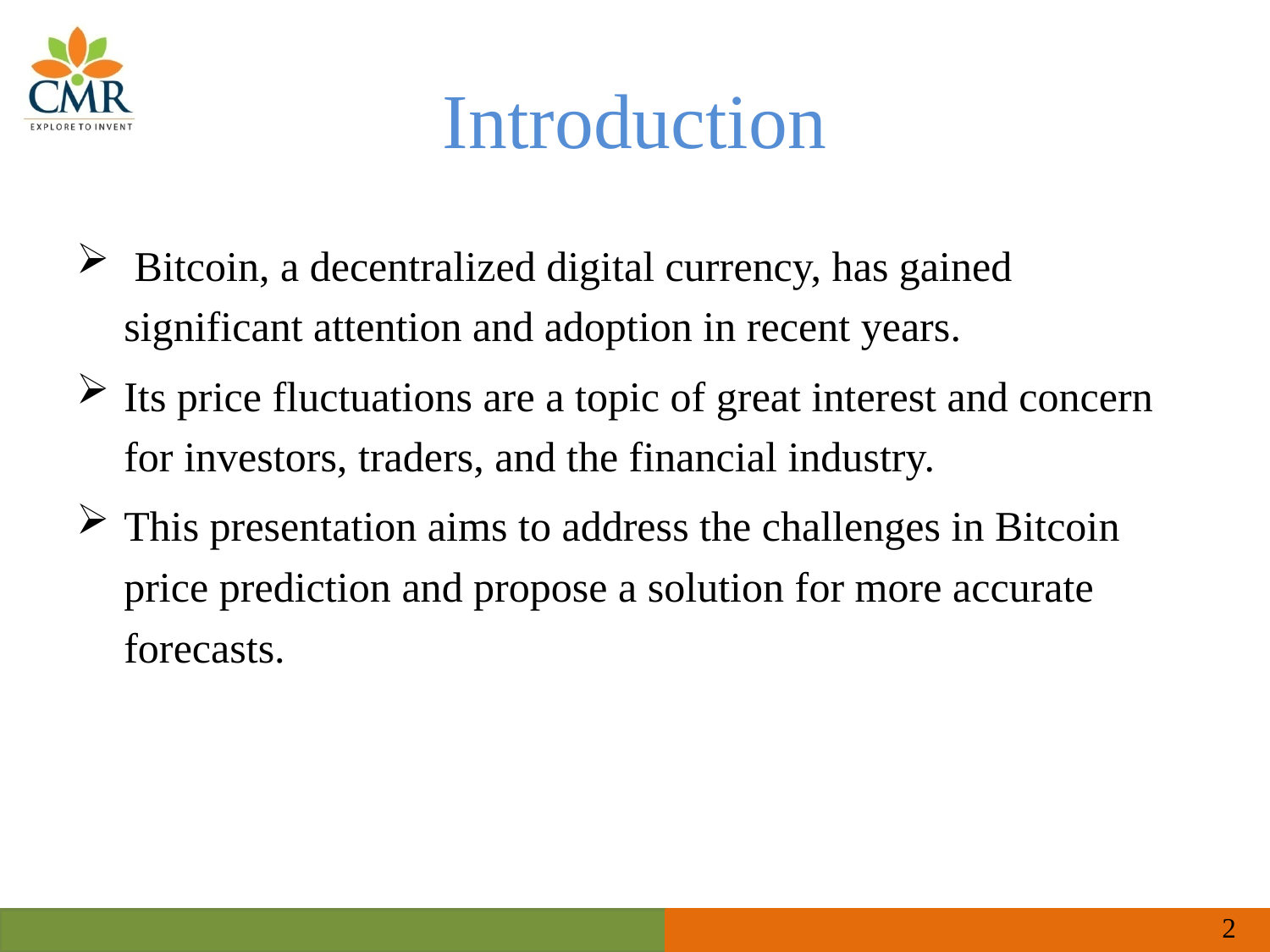

# Introduction
 Bitcoin, a decentralized digital currency, has gained significant attention and adoption in recent years.
Its price fluctuations are a topic of great interest and concern for investors, traders, and the financial industry.
This presentation aims to address the challenges in Bitcoin price prediction and propose a solution for more accurate forecasts.
2